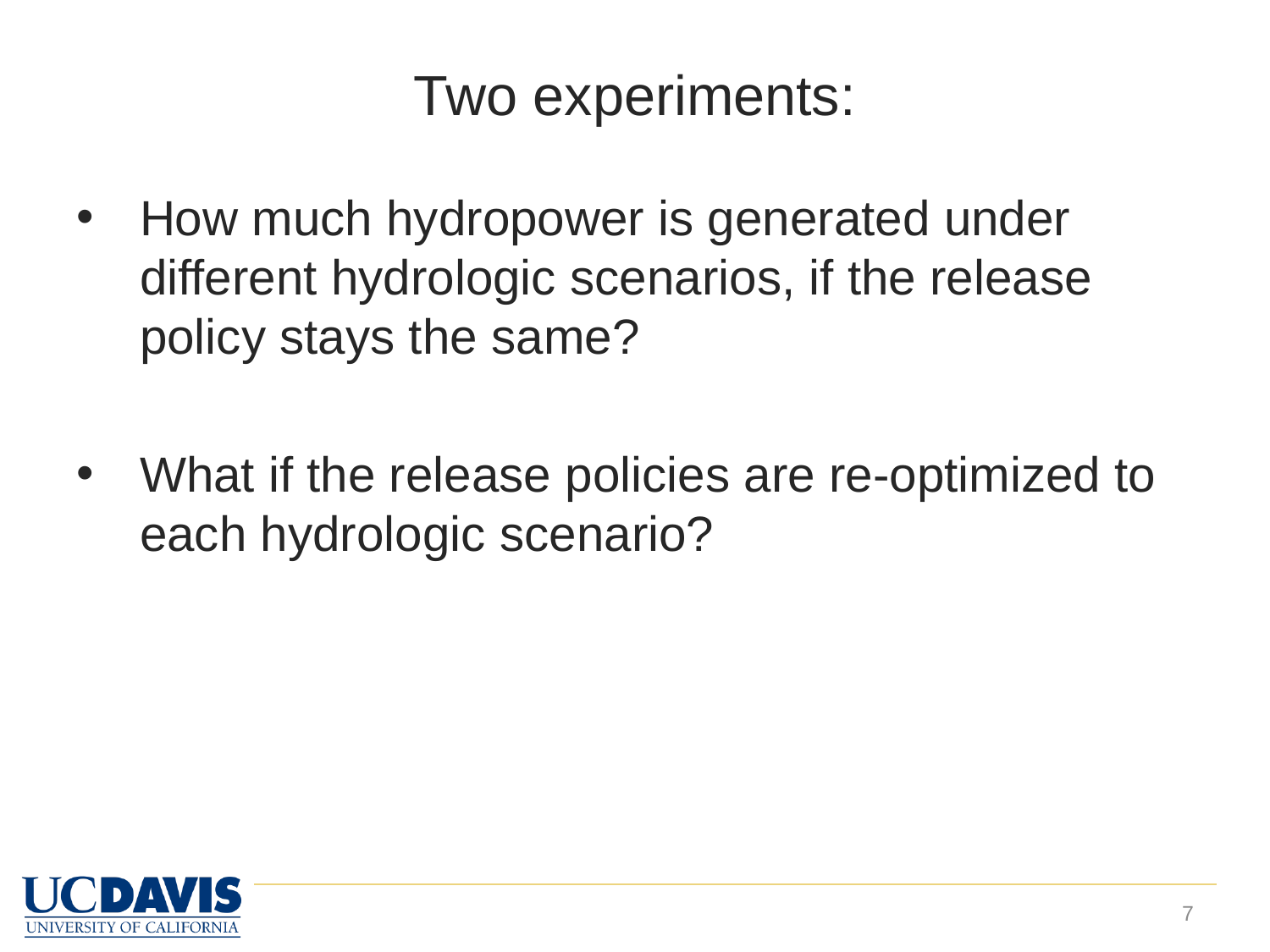

# Two experiments:
How much hydropower is generated under different hydrologic scenarios, if the release policy stays the same?

What if the release policies are re-optimized to each hydrologic scenario?
7